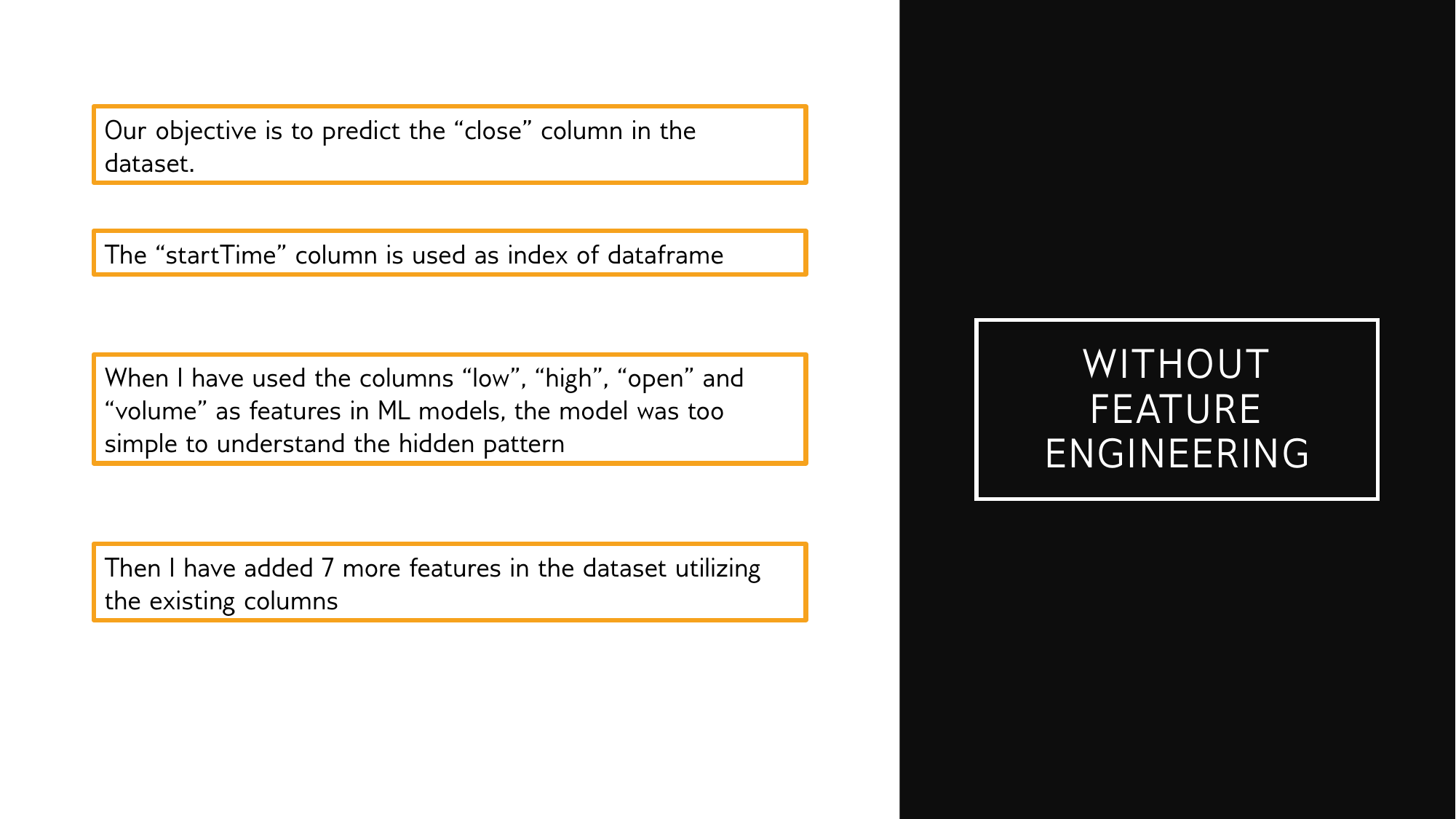

Our objective is to predict the “close” column in the dataset.
The “startTime” column is used as index of dataframe
# Without feature engineering
When I have used the columns “low”, “high”, “open” and “volume” as features in ML models, the model was too simple to understand the hidden pattern
Then I have added 7 more features in the dataset utilizing the existing columns